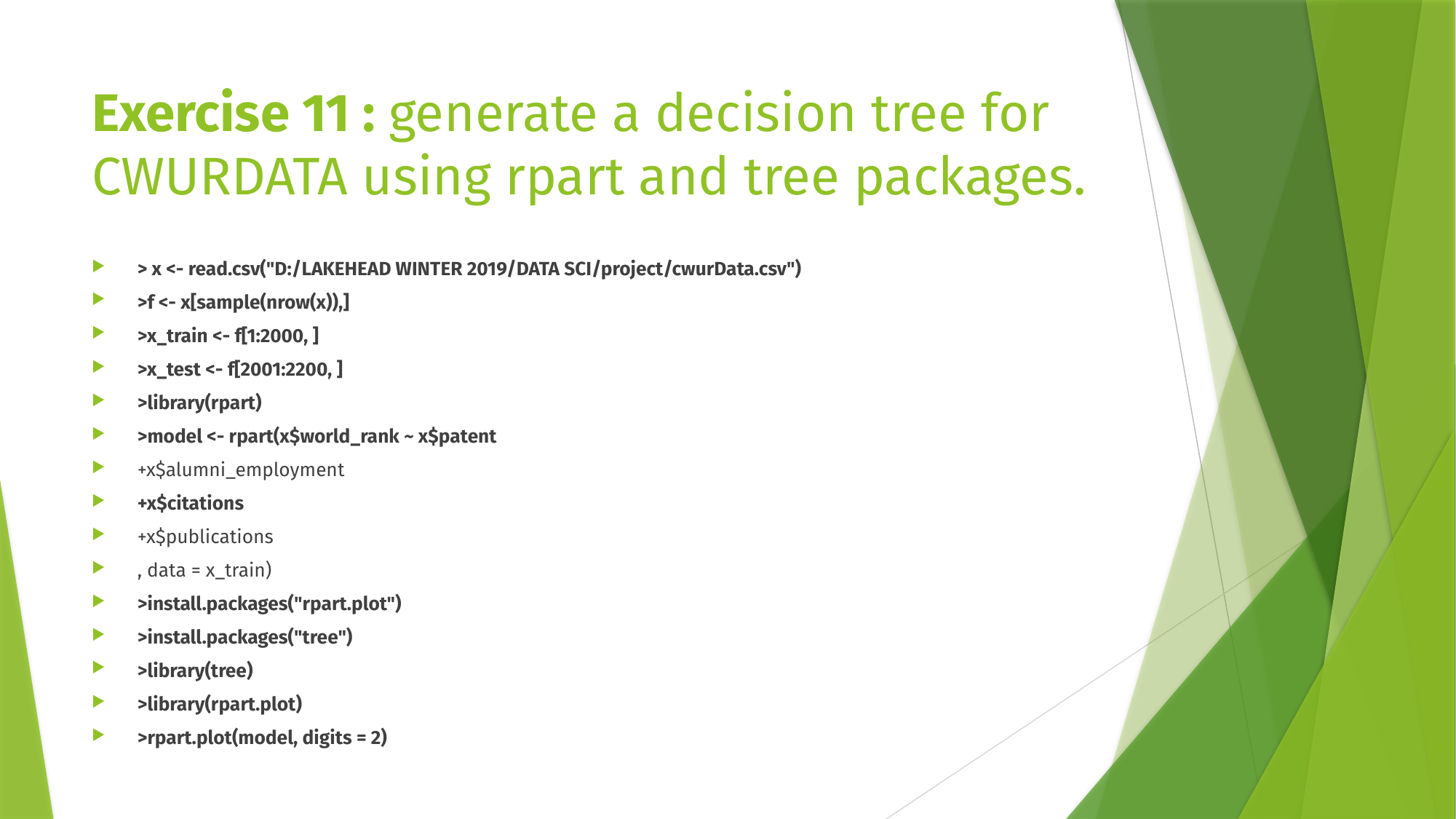

# Exercise 11 : generate a decision tree for CWURDATA using rpart and tree packages.
> x <- read.csv("D:/LAKEHEAD WINTER 2019/DATA SCI/project/cwurData.csv")
>f <- x[sample(nrow(x)),]
>x_train <- f[1:2000, ]
>x_test <- f[2001:2200, ]
>library(rpart)
>model <- rpart(x$world_rank ~ x$patent
+x$alumni_employment
+x$citations
+x$publications
, data = x_train)
>install.packages("rpart.plot")
>install.packages("tree")
>library(tree)
>library(rpart.plot)
>rpart.plot(model, digits = 2)